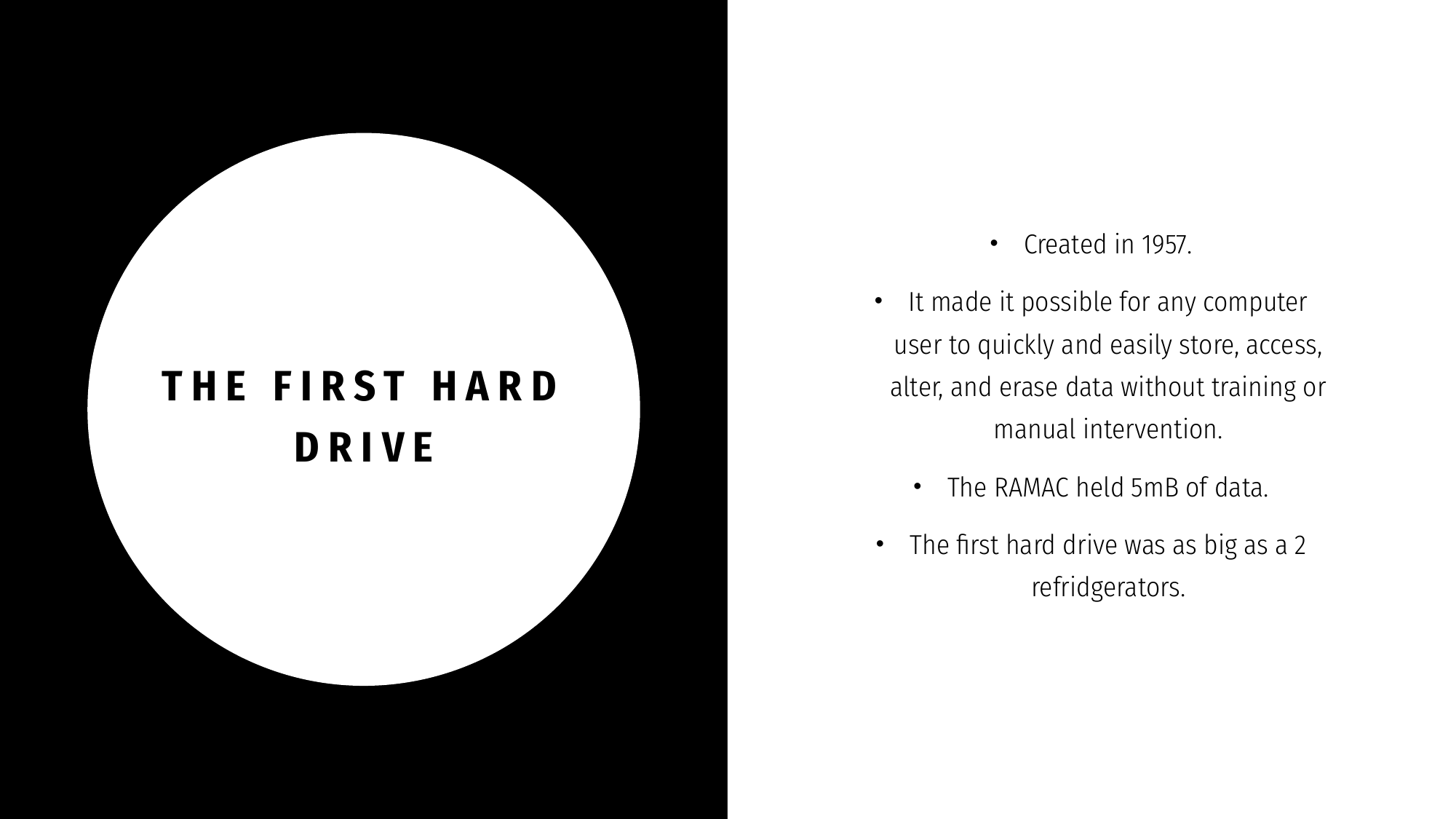

Created in 1957.
It made it possible for any computer user to quickly and easily store, access, alter, and erase data without training or manual intervention.
The RAMAC held 5mB of data.
The first hard drive was as big as a 2 refridgerators.
# The first hard drive